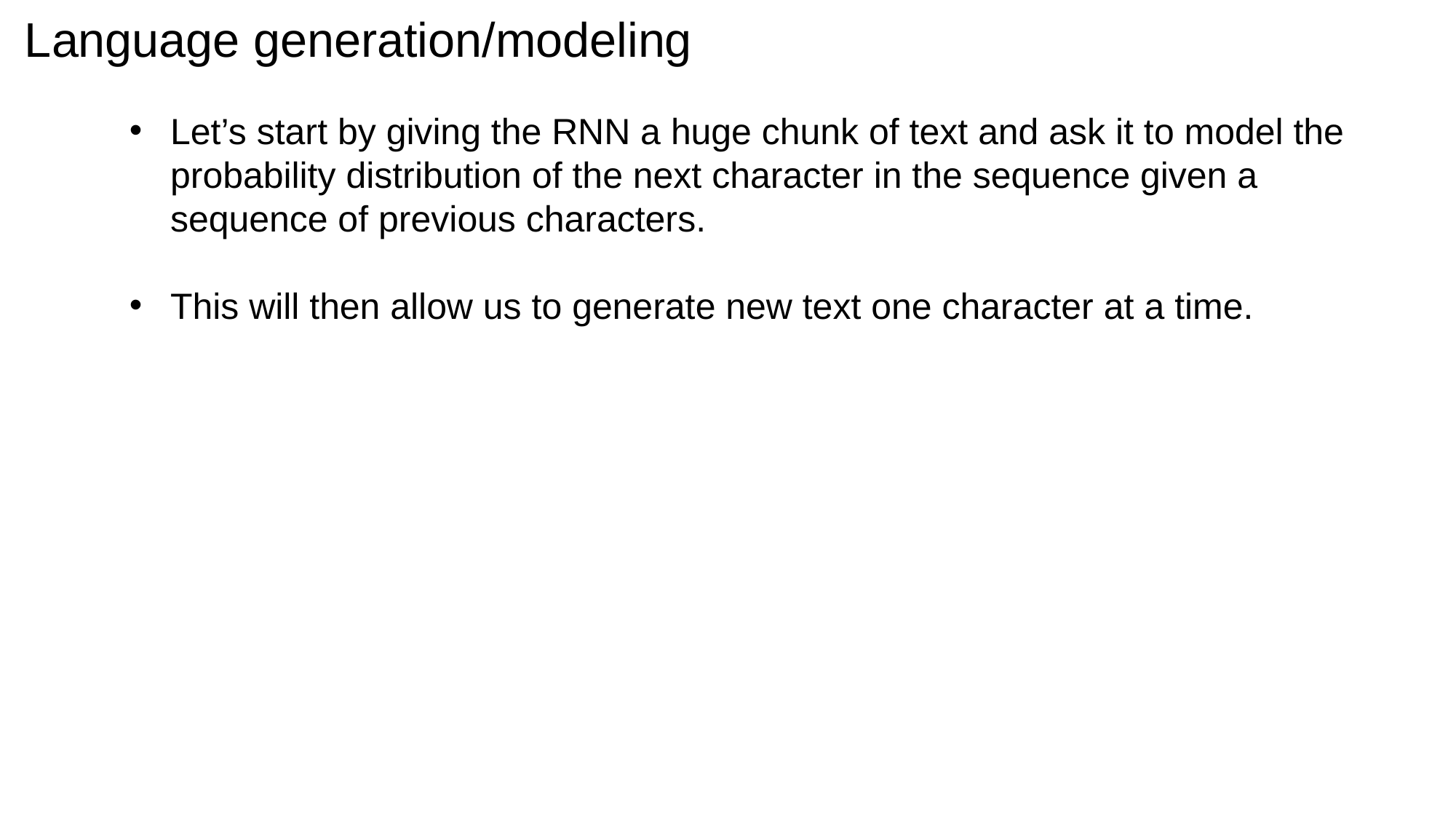

Language generation/modeling
Let’s start by giving the RNN a huge chunk of text and ask it to model the probability distribution of the next character in the sequence given a sequence of previous characters.

This will then allow us to generate new text one character at a time.